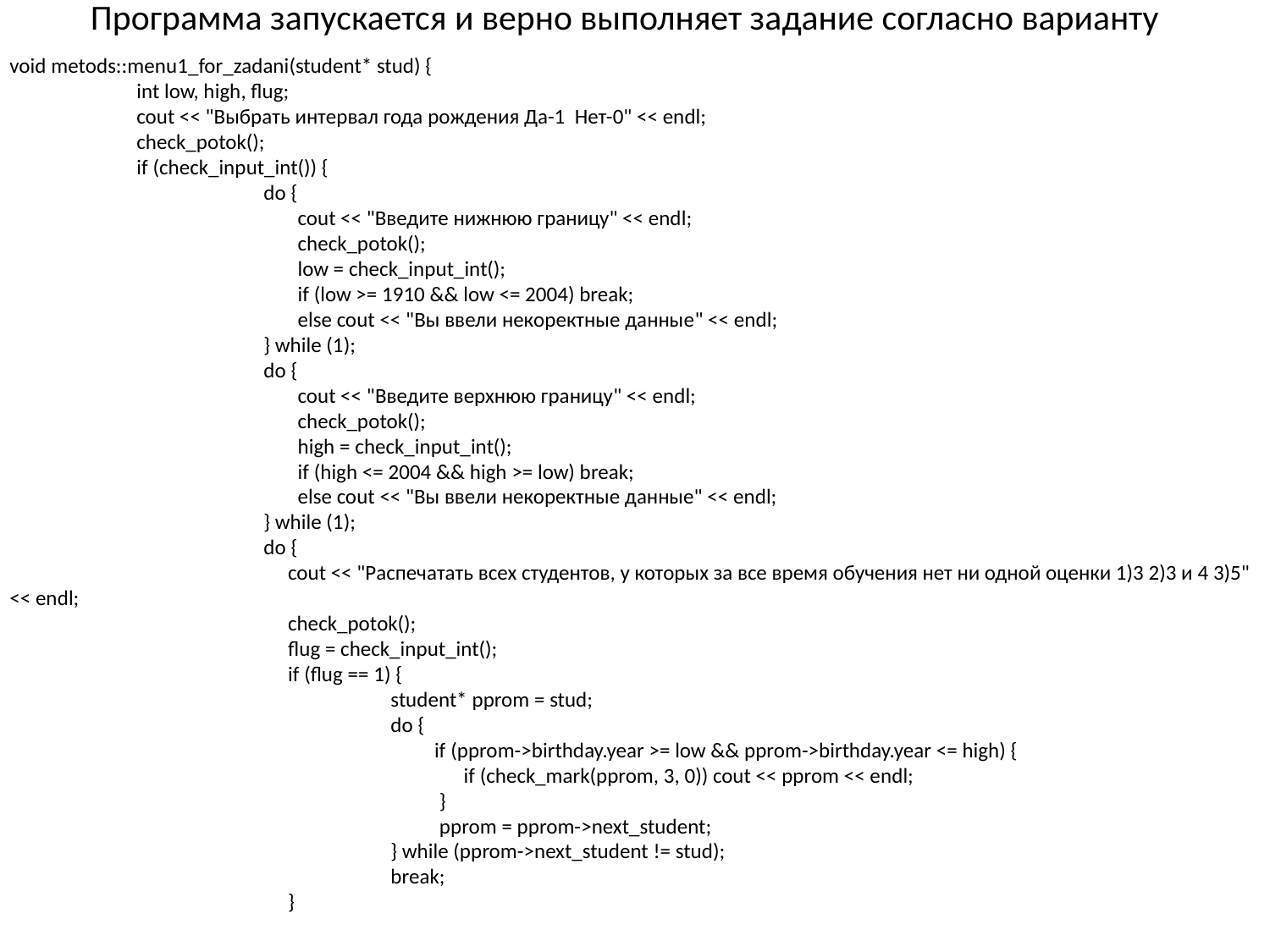

# Программа запускается и верно выполняет задание согласно варианту
void metods::menu1_for_zadani(student* stud) {
	int low, high, flug;
	cout << "Выбрать интервал года рождения Да-1  Нет-0" << endl;
	check_potok();
	if (check_input_int()) {
		do {
		       cout << "Введите нижнюю границу" << endl;
		       check_potok();
		       low = check_input_int();
		       if (low >= 1910 && low <= 2004) break;
		       else cout << "Вы ввели некоректные данные" << endl;
		} while (1);
		do {
		       cout << "Введите верхнюю границу" << endl;
		       check_potok();
		       high = check_input_int();
		       if (high <= 2004 && high >= low) break;
		       else cout << "Вы ввели некоректные данные" << endl;
		} while (1);
		do {
		     cout << "Распечатать всех студентов, у которых за все время обучения нет ни одной оценки 1)3 2)3 и 4 3)5" << endl;
		     check_potok();
		     flug = check_input_int();
		     if (flug == 1) {
			student* pprom = stud;
			do {
			         if (pprom->birthday.year >= low && pprom->birthday.year <= high) {
			               if (check_mark(pprom, 3, 0)) cout << pprom << endl;
			          }
			          pprom = pprom->next_student;
			} while (pprom->next_student != stud);
			break;
		     }